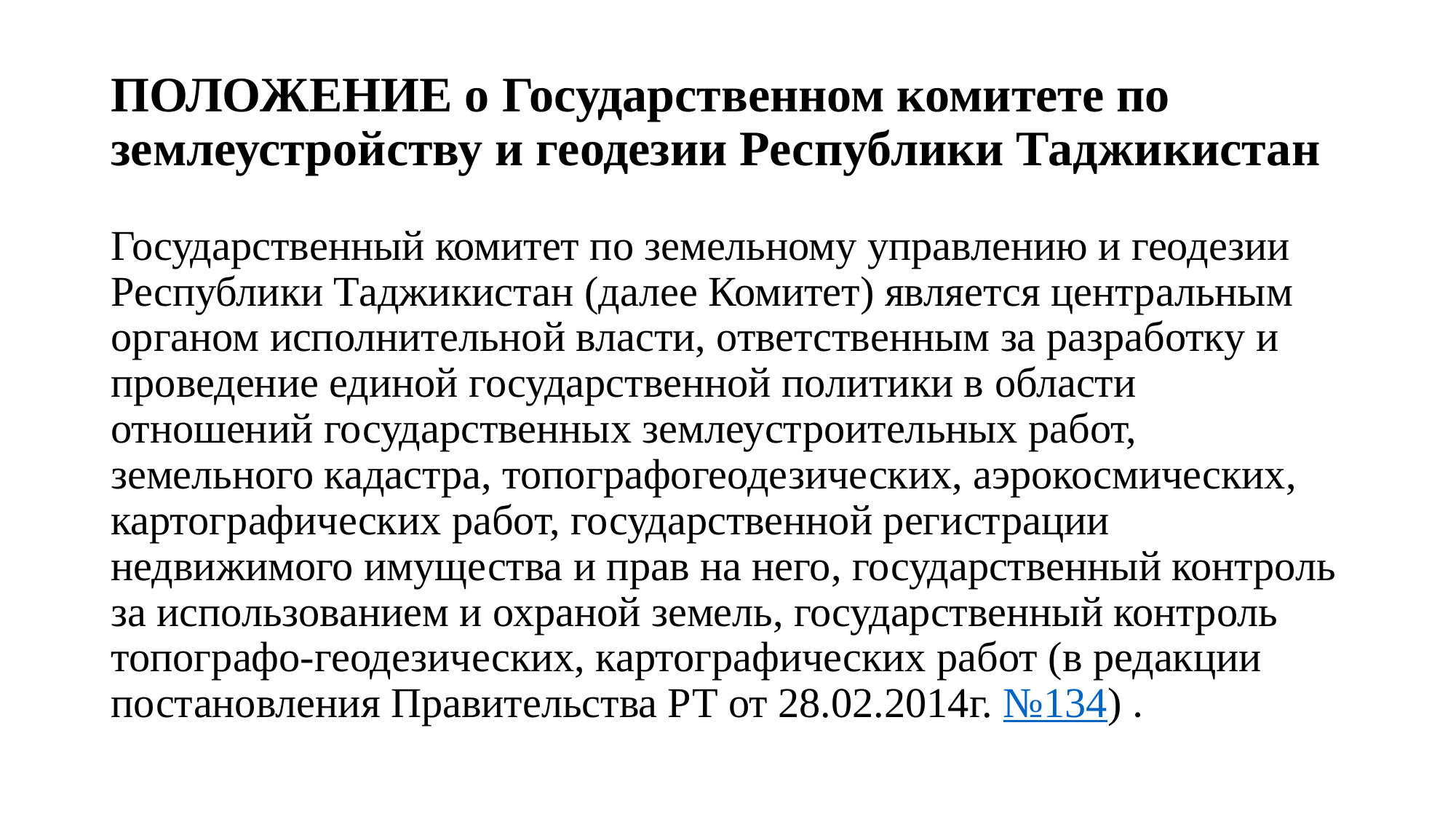

# ПОЛОЖЕНИЕ о Государственном комитете по землеустройству и геодезии Республики Таджикистан
Государственный комитет по земельному управлению и геодезии Республики Таджикистан (далее Комитет) является центральным органом исполнительной власти, ответственным за разработку и проведение единой государственной политики в области отношений государственных землеустроительных работ, земельного кадастра, топографогеодезических, аэрокосмических, картографических работ, государственной регистрации недвижимого имущества и прав на него, государственный контроль за использованием и охраной земель, государственный контроль топографо-геодезических, картографических работ (в редакции постановления Правительства РТ от 28.02.2014г. №134) .